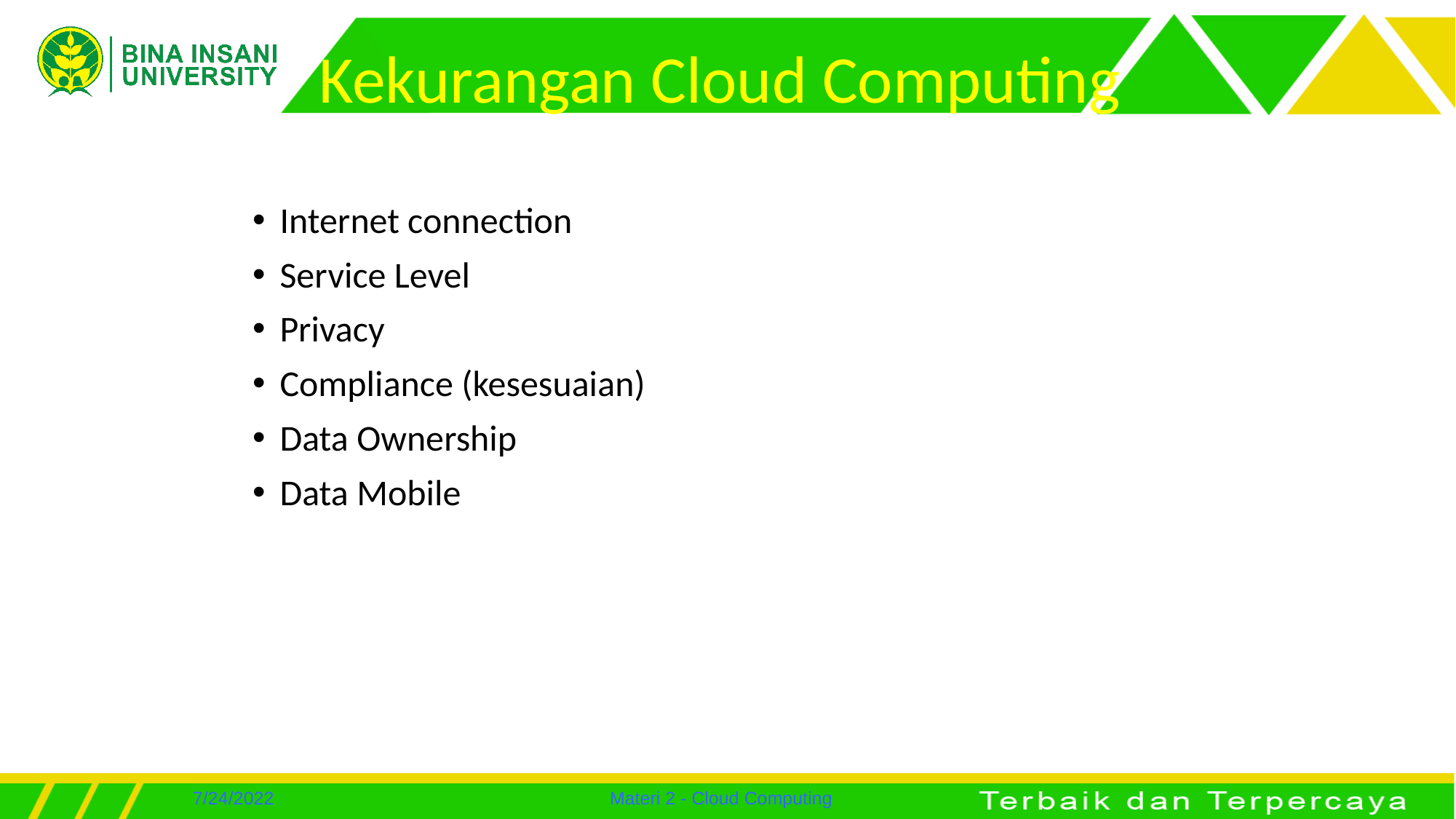

# Kekurangan Cloud Computing
Internet connection
Service Level
Privacy
Compliance (kesesuaian)
Data Ownership
Data Mobile
7/24/2022
Materi 2 - Cloud Computing